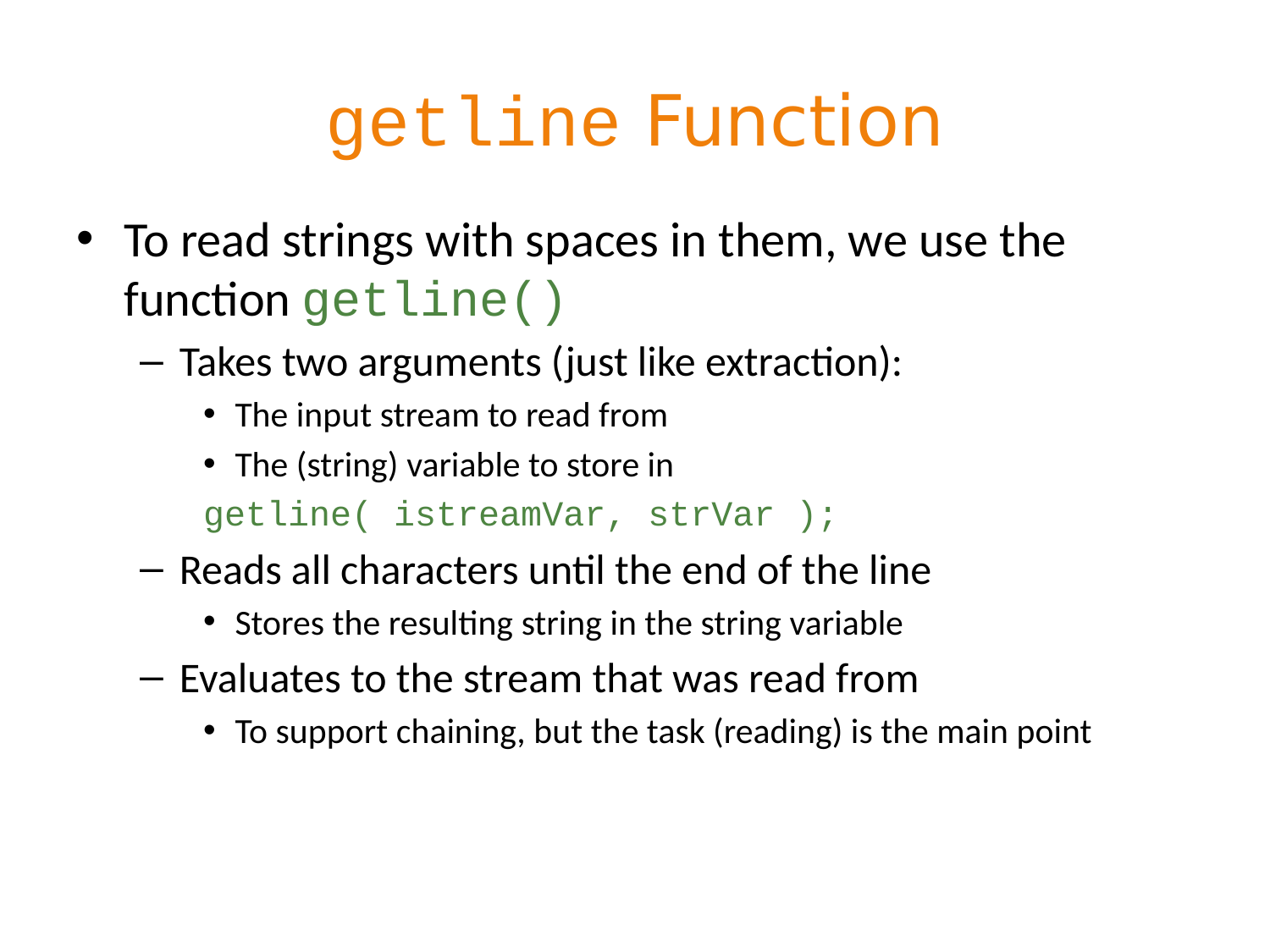

# getline Function
To read strings with spaces in them, we use the function getline()
Takes two arguments (just like extraction):
The input stream to read from
The (string) variable to store in
getline( istreamVar, strVar );
Reads all characters until the end of the line
Stores the resulting string in the string variable
Evaluates to the stream that was read from
To support chaining, but the task (reading) is the main point